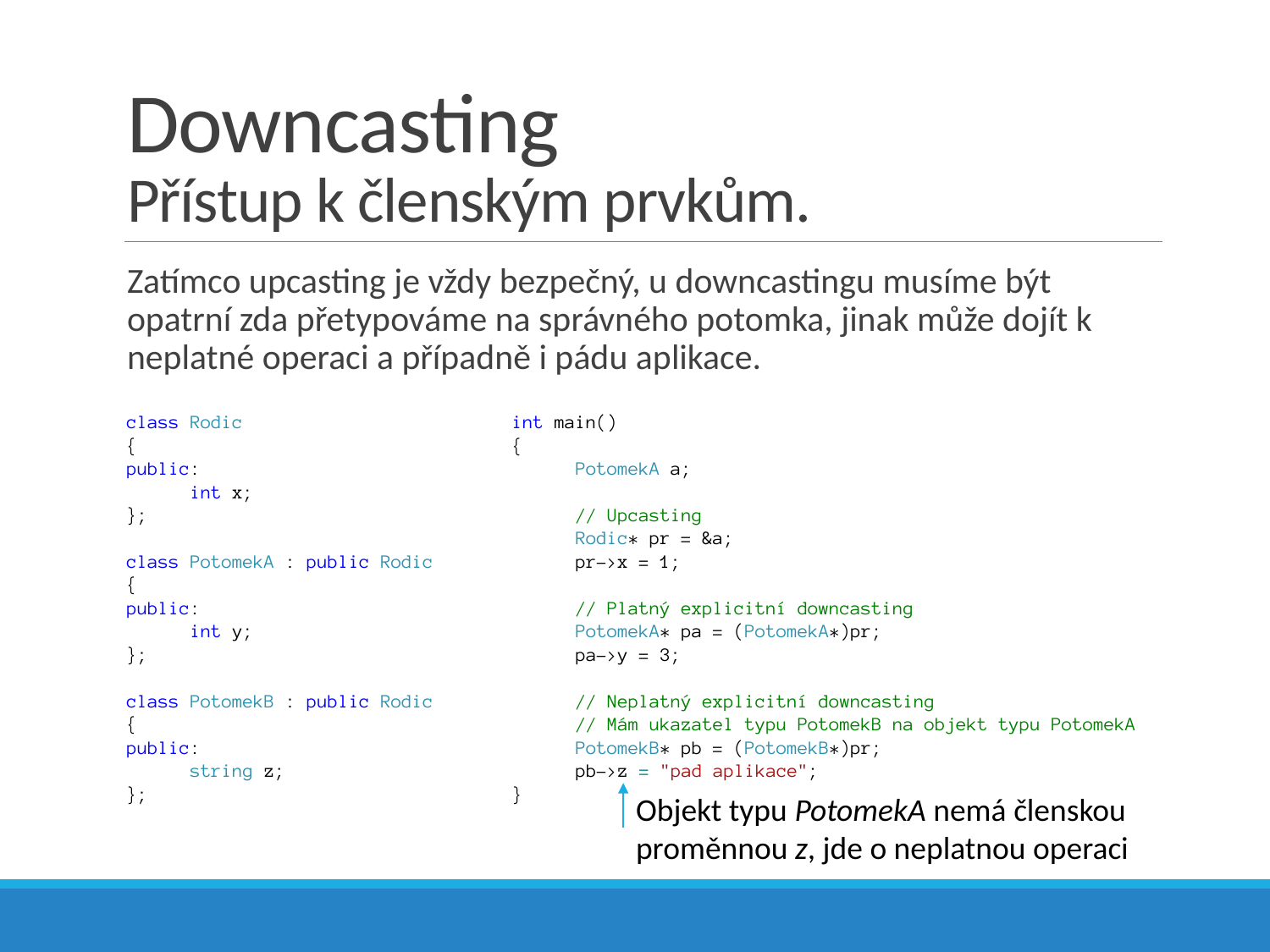

# Downcasting Přístup k členským prvkům.
Zatímco upcasting je vždy bezpečný, u downcastingu musíme být opatrní zda přetypováme na správného potomka, jinak může dojít k neplatné operaci a případně i pádu aplikace.
class Rodic
{
public:
int x;
};

class PotomekA : public Rodic
{
public:
int y;
};

class PotomekB : public Rodic
{
public:
string z;
};
int main()
{
PotomekA a;

// Upcasting
Rodic* pr = &a;
pr->x = 1;

// Platný explicitní downcasting
PotomekA* pa = (PotomekA*)pr;
pa->y = 3;

// Neplatný explicitní downcasting
// Mám ukazatel typu PotomekB na objekt typu PotomekA
PotomekB* pb = (PotomekB*)pr;
pb->z = "pad aplikace";
}
Objekt typu PotomekA nemá členskou proměnnou z, jde o neplatnou operaci